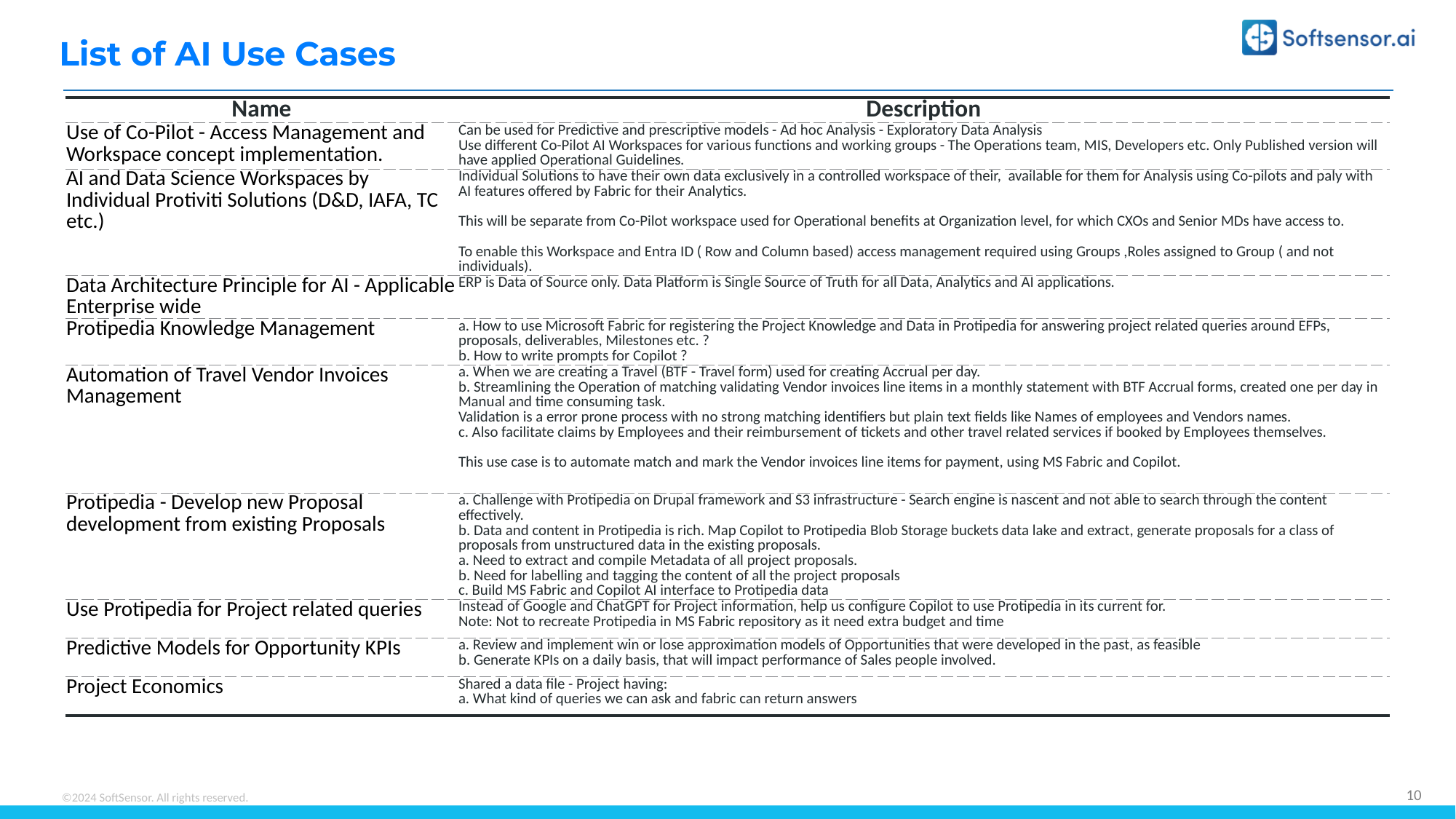

List of AI Use Cases
| Name | Description |
| --- | --- |
| Use of Co-Pilot - Access Management and Workspace concept implementation. | Can be used for Predictive and prescriptive models - Ad hoc Analysis - Exploratory Data Analysis Use different Co-Pilot AI Workspaces for various functions and working groups - The Operations team, MIS, Developers etc. Only Published version will have applied Operational Guidelines. |
| AI and Data Science Workspaces by Individual Protiviti Solutions (D&D, IAFA, TC etc.) | Individual Solutions to have their own data exclusively in a controlled workspace of their, available for them for Analysis using Co-pilots and paly with AI features offered by Fabric for their Analytics. This will be separate from Co-Pilot workspace used for Operational benefits at Organization level, for which CXOs and Senior MDs have access to. To enable this Workspace and Entra ID ( Row and Column based) access management required using Groups ,Roles assigned to Group ( and not individuals). |
| Data Architecture Principle for AI - Applicable Enterprise wide | ERP is Data of Source only. Data Platform is Single Source of Truth for all Data, Analytics and AI applications. |
| Protipedia Knowledge Management | a. How to use Microsoft Fabric for registering the Project Knowledge and Data in Protipedia for answering project related queries around EFPs, proposals, deliverables, Milestones etc. ? b. How to write prompts for Copilot ? |
| Automation of Travel Vendor Invoices Management | a. When we are creating a Travel (BTF - Travel form) used for creating Accrual per day. b. Streamlining the Operation of matching validating Vendor invoices line items in a monthly statement with BTF Accrual forms, created one per day in Manual and time consuming task. Validation is a error prone process with no strong matching identifiers but plain text fields like Names of employees and Vendors names. c. Also facilitate claims by Employees and their reimbursement of tickets and other travel related services if booked by Employees themselves. This use case is to automate match and mark the Vendor invoices line items for payment, using MS Fabric and Copilot. |
| Protipedia - Develop new Proposal development from existing Proposals | a. Challenge with Protipedia on Drupal framework and S3 infrastructure - Search engine is nascent and not able to search through the content effectively. b. Data and content in Protipedia is rich. Map Copilot to Protipedia Blob Storage buckets data lake and extract, generate proposals for a class of proposals from unstructured data in the existing proposals. a. Need to extract and compile Metadata of all project proposals. b. Need for labelling and tagging the content of all the project proposals c. Build MS Fabric and Copilot AI interface to Protipedia data |
| Use Protipedia for Project related queries | Instead of Google and ChatGPT for Project information, help us configure Copilot to use Protipedia in its current for. Note: Not to recreate Protipedia in MS Fabric repository as it need extra budget and time |
| Predictive Models for Opportunity KPIs | a. Review and implement win or lose approximation models of Opportunities that were developed in the past, as feasible b. Generate KPIs on a daily basis, that will impact performance of Sales people involved. |
| Project Economics | Shared a data file - Project having: a. What kind of queries we can ask and fabric can return answers |